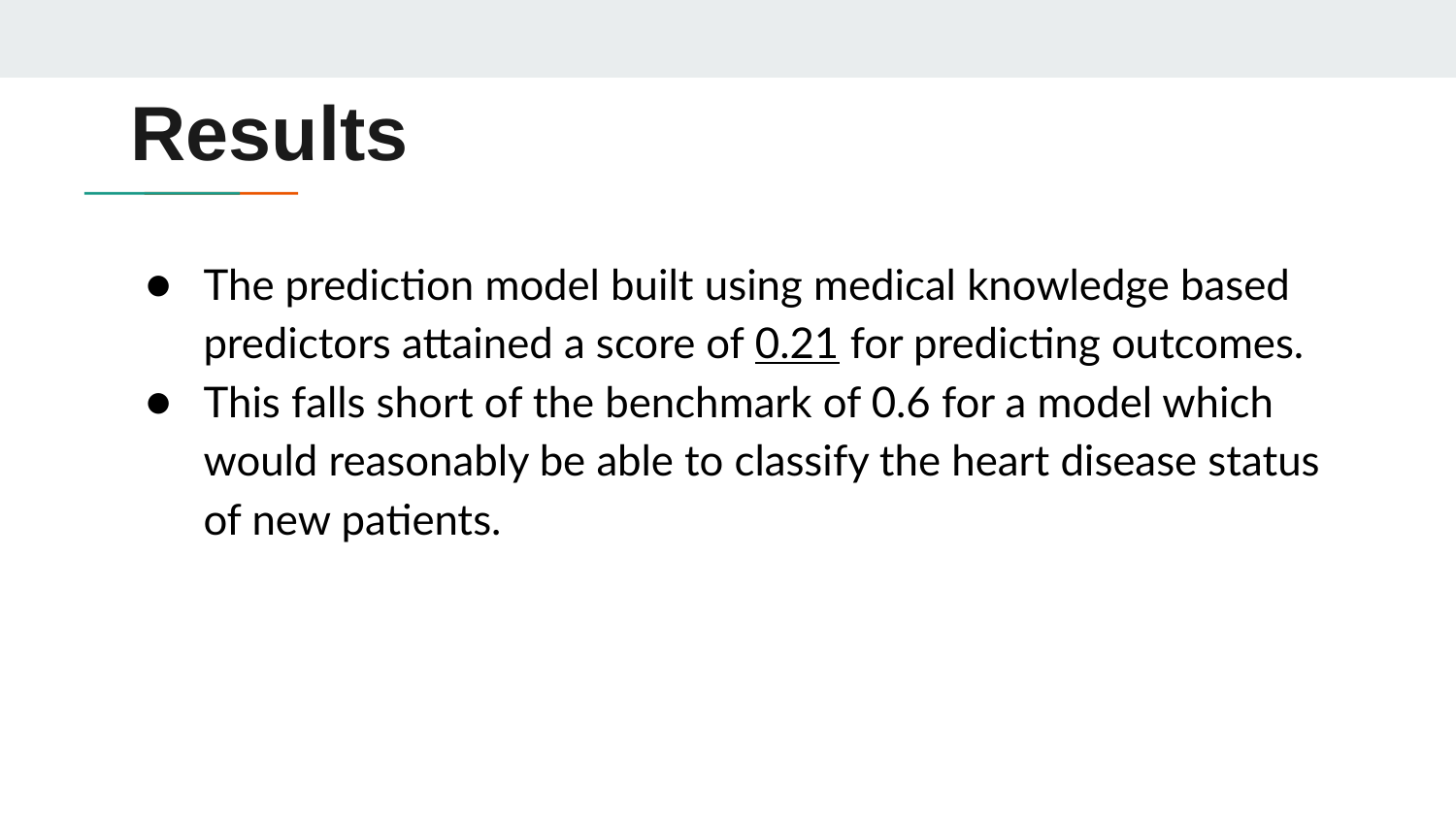

# Results
The prediction model built using medical knowledge based predictors attained a score of 0.21 for predicting outcomes.
This falls short of the benchmark of 0.6 for a model which would reasonably be able to classify the heart disease status of new patients.